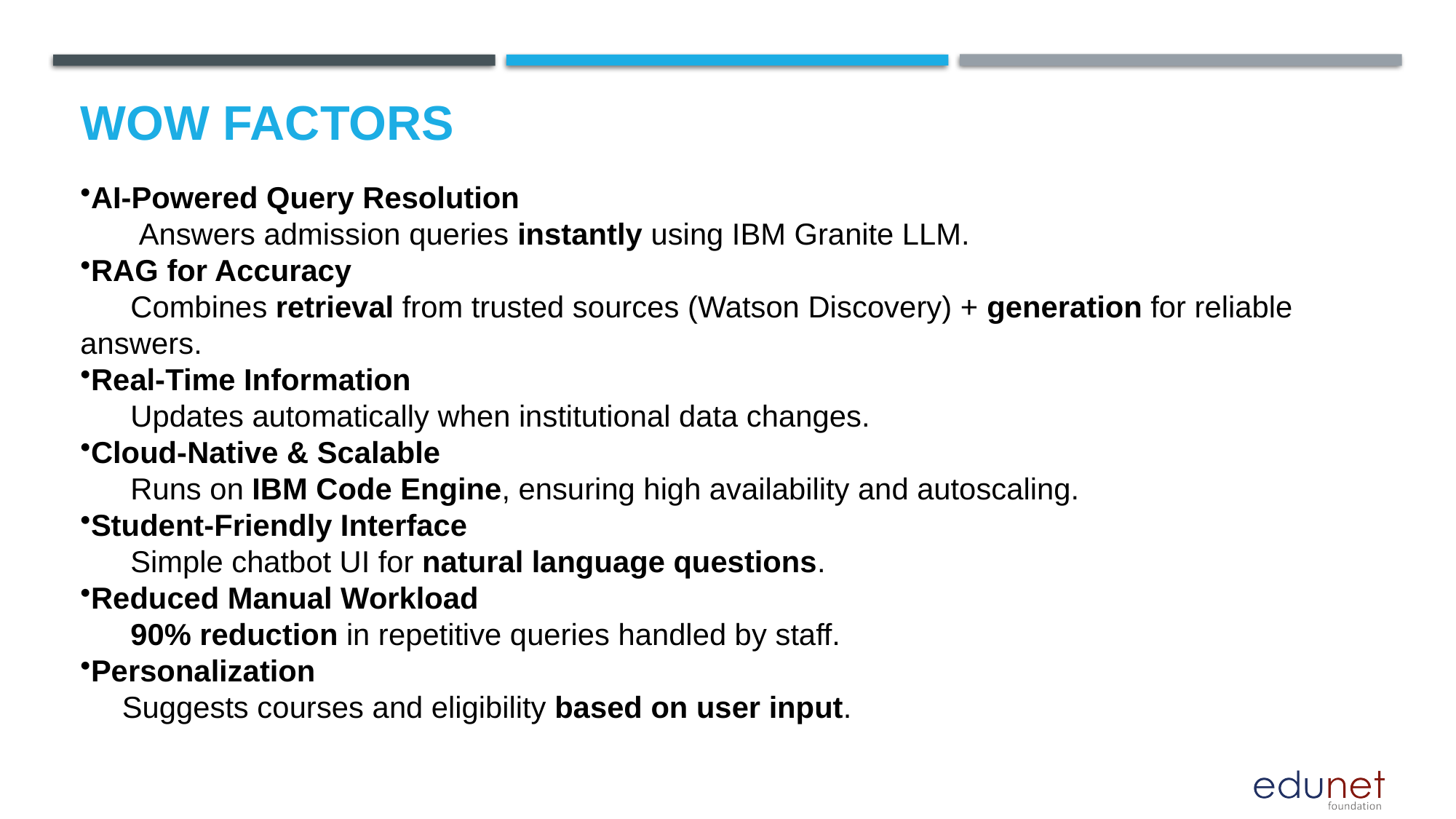

# Wow factors
AI-Powered Query Resolution
       Answers admission queries instantly using IBM Granite LLM.
RAG for Accuracy
      Combines retrieval from trusted sources (Watson Discovery) + generation for reliable  answers.
Real-Time Information
      Updates automatically when institutional data changes.
Cloud-Native & Scalable
      Runs on IBM Code Engine, ensuring high availability and autoscaling.
Student-Friendly Interface
      Simple chatbot UI for natural language questions.
Reduced Manual Workload
      90% reduction in repetitive queries handled by staff.
Personalization
     Suggests courses and eligibility based on user input.